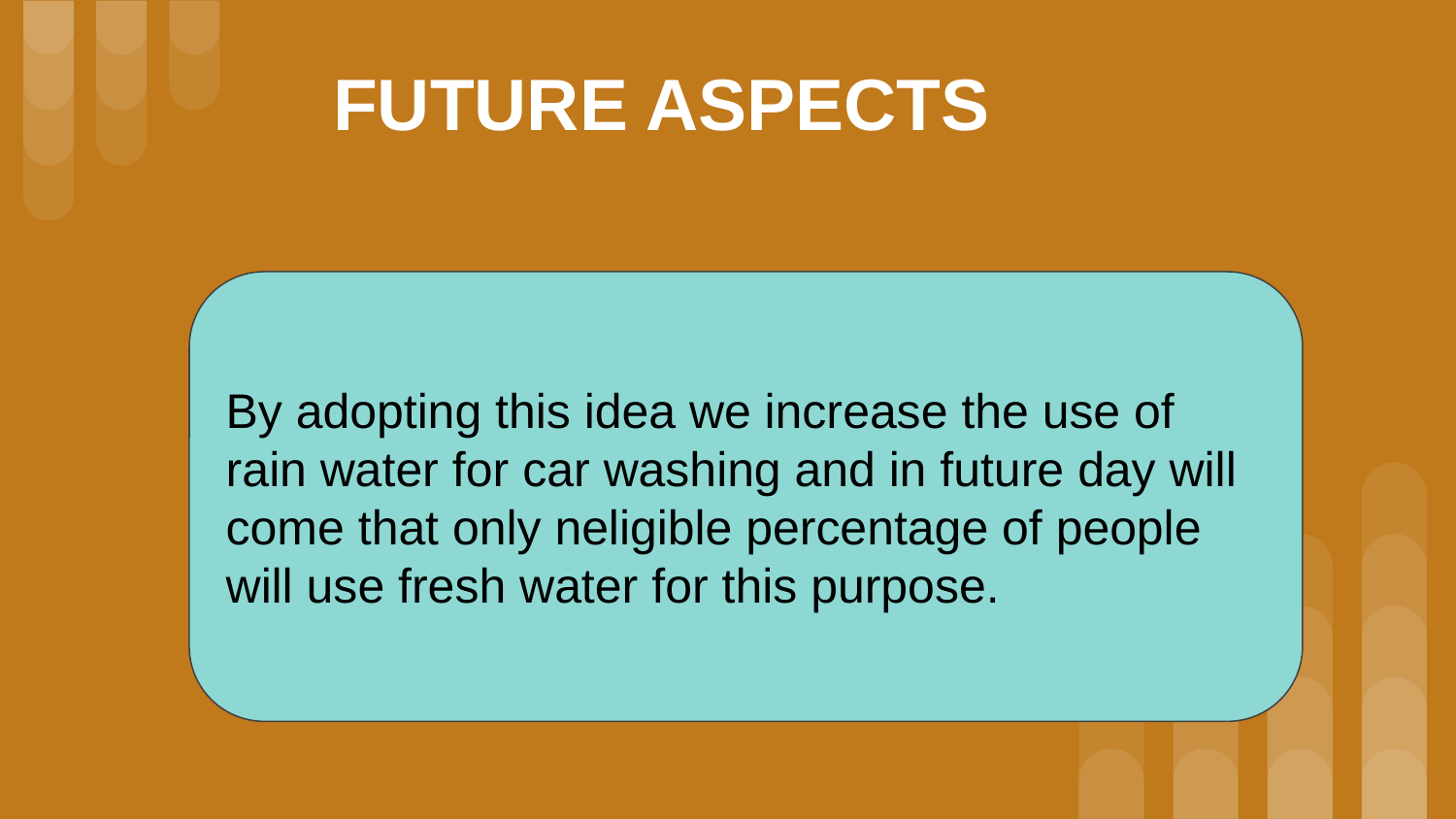

# FUTURE ASPECTS
By adopting this idea we increase the use of rain water for car washing and in future day will come that only neligible percentage of people will use fresh water for this purpose.